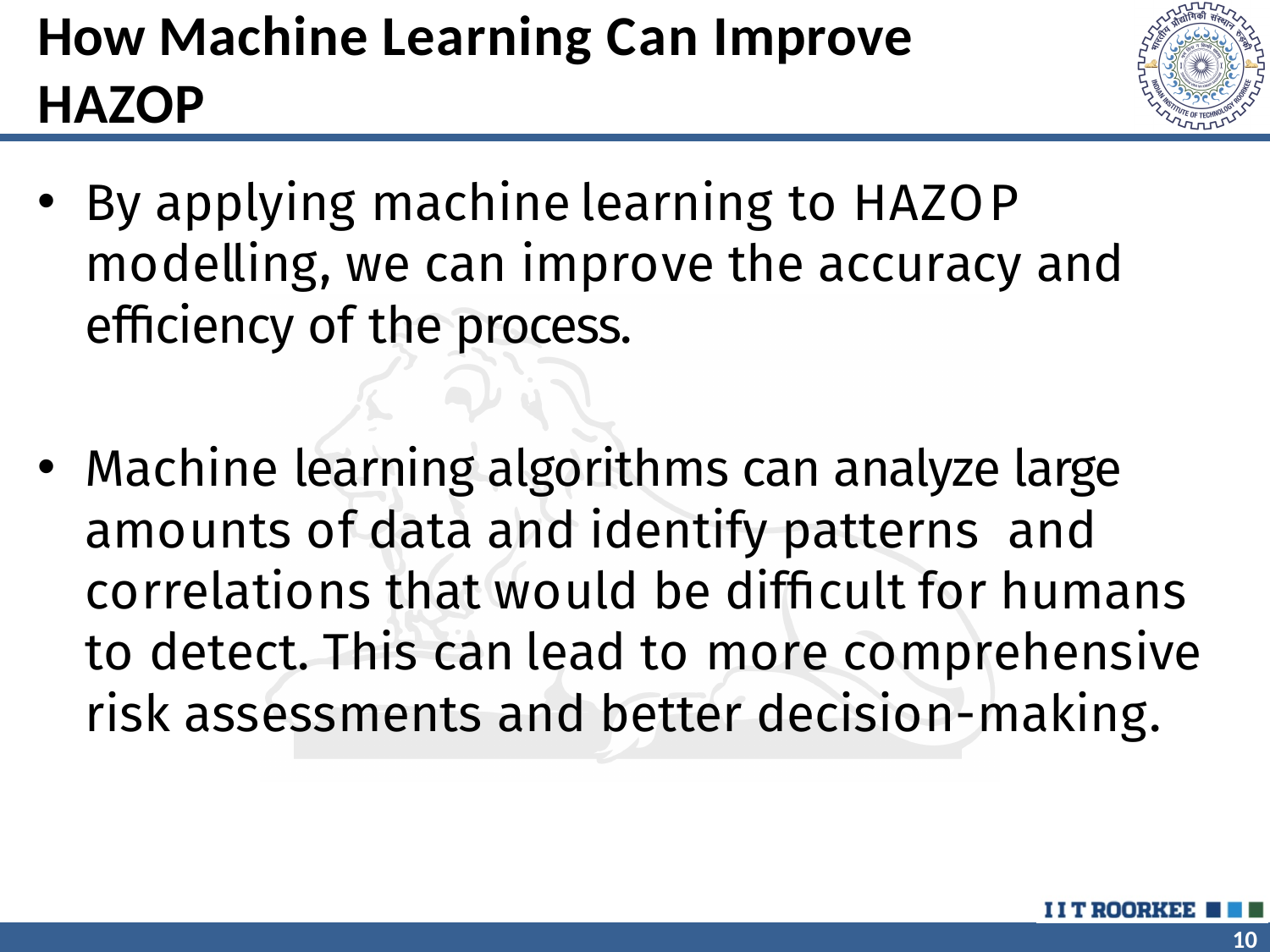

# How Machine Learning Can Improve HAZOP
By applying machine learning to HAZOP modelling, we can improve the accuracy and efﬁciency of the process.

Machine learning algorithms can analyze large  amounts of data and identify patterns  and correlations that would be difﬁcult for humans to detect. This can lead to more comprehensive risk assessments and better decision-making.